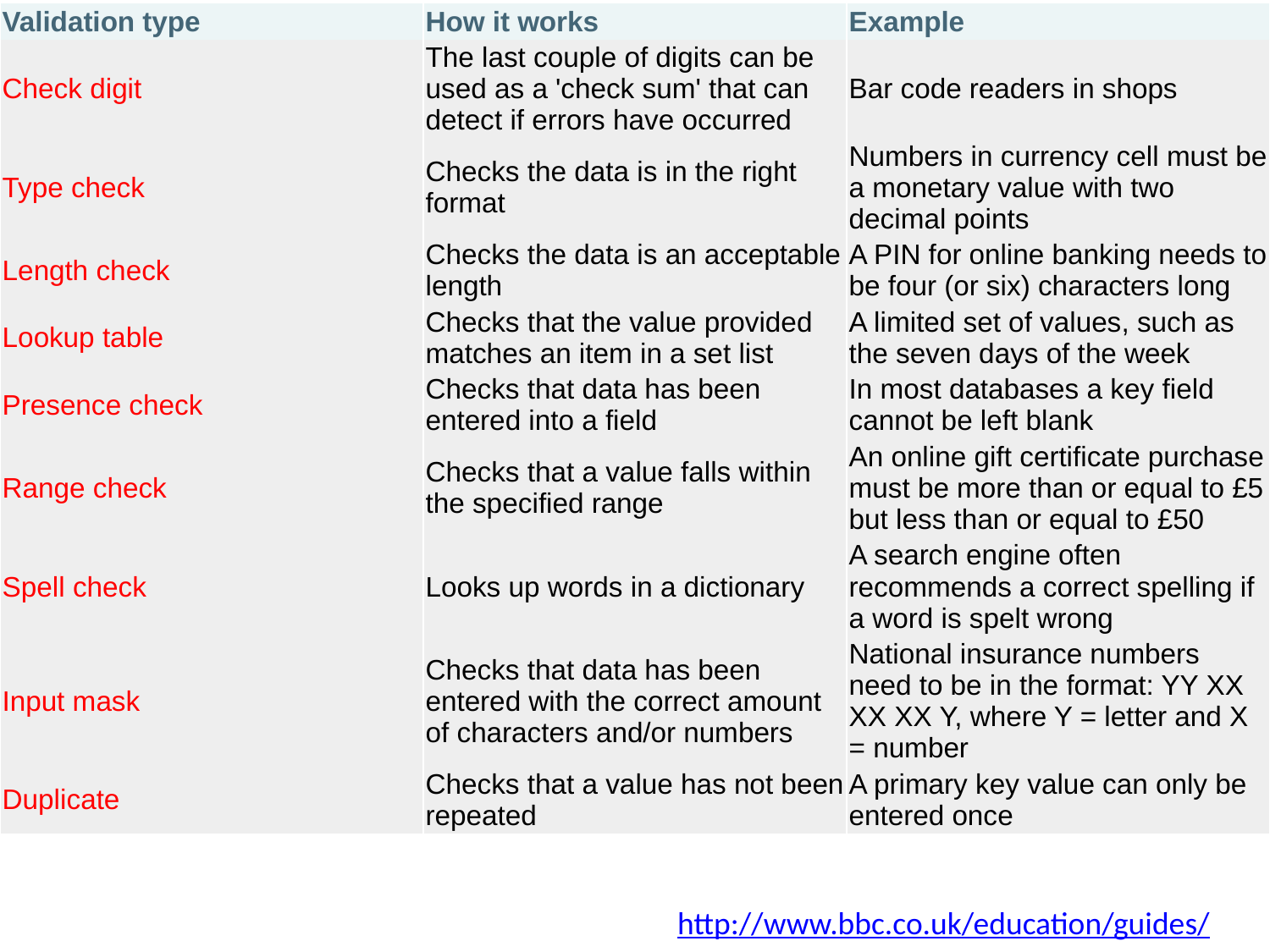

| Validation type | How it works | Example |
| --- | --- | --- |
| Check digit | The last couple of digits can be used as a 'check sum' that can detect if errors have occurred | Bar code readers in shops |
| Type check | Checks the data is in the right format | Numbers in currency cell must be a monetary value with two decimal points |
| Length check | Checks the data is an acceptable length | A PIN for online banking needs to be four (or six) characters long |
| Lookup table | Checks that the value provided matches an item in a set list | A limited set of values, such as the seven days of the week |
| Presence check | Checks that data has been entered into a field | In most databases a key field cannot be left blank |
| Range check | Checks that a value falls within the specified range | An online gift certificate purchase must be more than or equal to £5 but less than or equal to £50 |
| Spell check | Looks up words in a dictionary | A search engine often recommends a correct spelling if a word is spelt wrong |
| Input mask | Checks that data has been entered with the correct amount of characters and/or numbers | National insurance numbers need to be in the format: YY XX XX XX Y, where Y = letter and X = number |
| Duplicate | Checks that a value has not been repeated | A primary key value can only be entered once |
#
http://www.bbc.co.uk/education/guides/